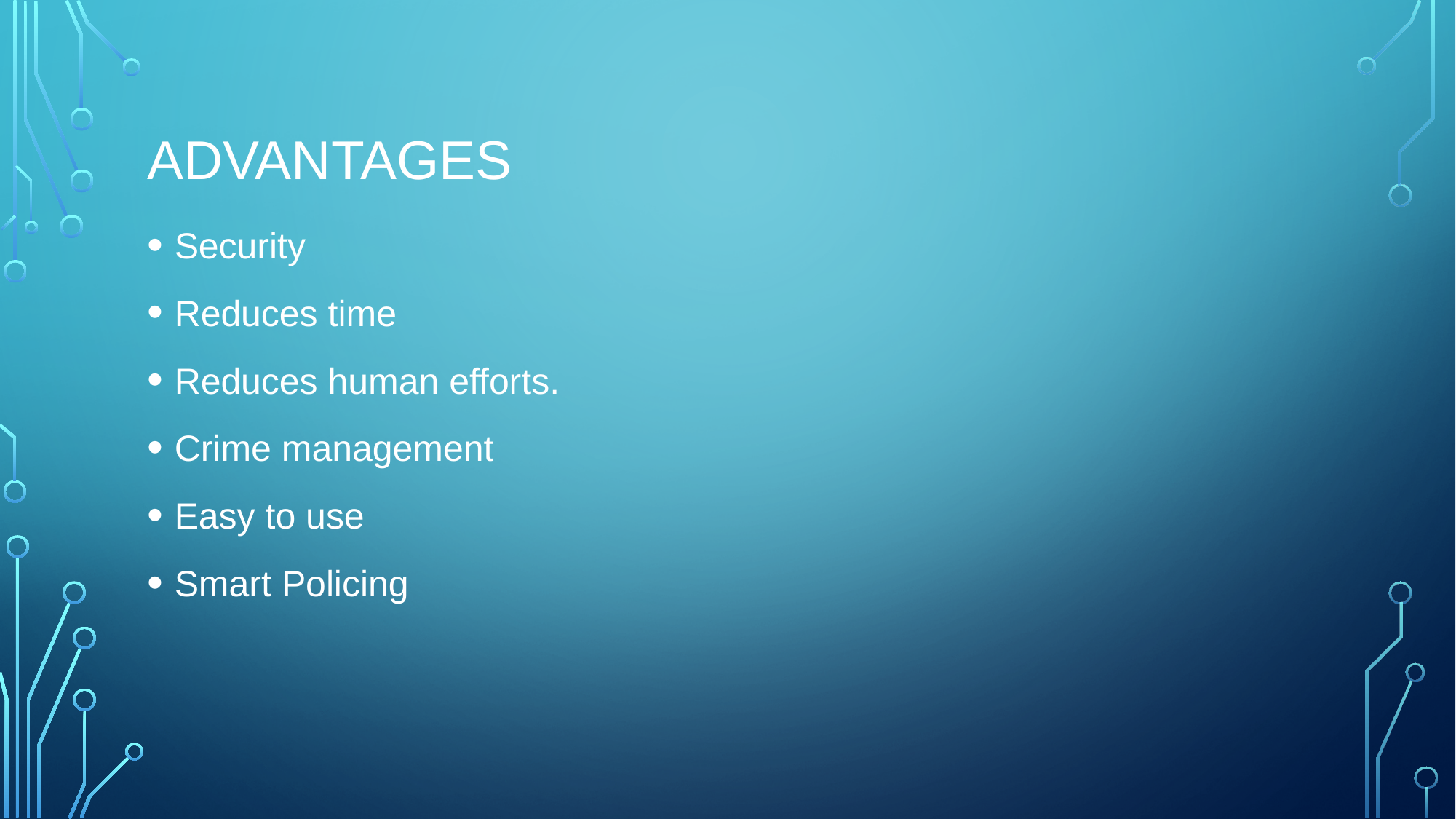

# ADVantages
Security
Reduces time
Reduces human efforts.
Crime management
Easy to use
Smart Policing